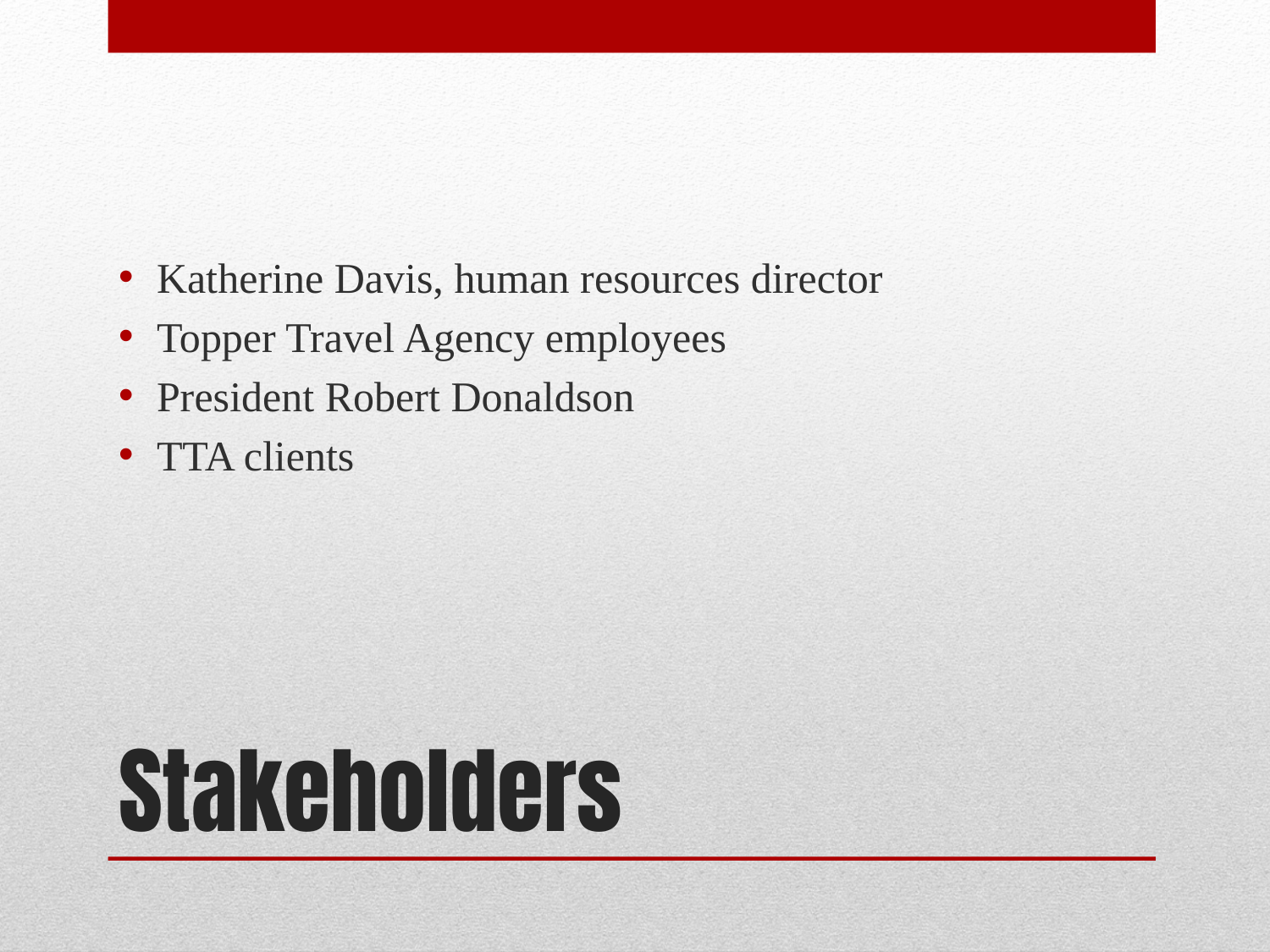

Katherine Davis, human resources director
Topper Travel Agency employees
President Robert Donaldson
TTA clients
# Stakeholders